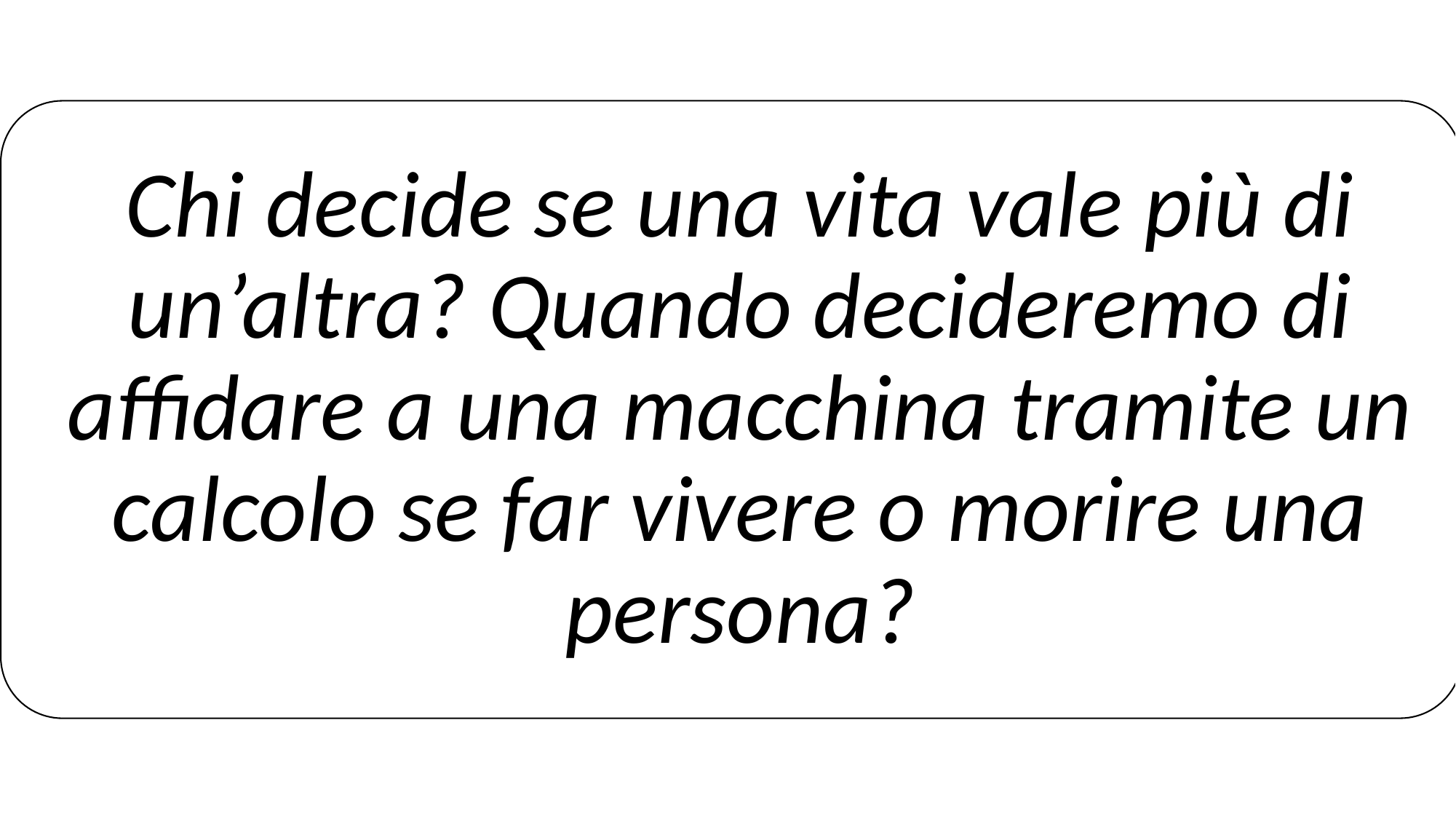

Chi decide se una vita vale più di un’altra? Quando decideremo di affidare a una macchina tramite un calcolo se far vivere o morire una persona?